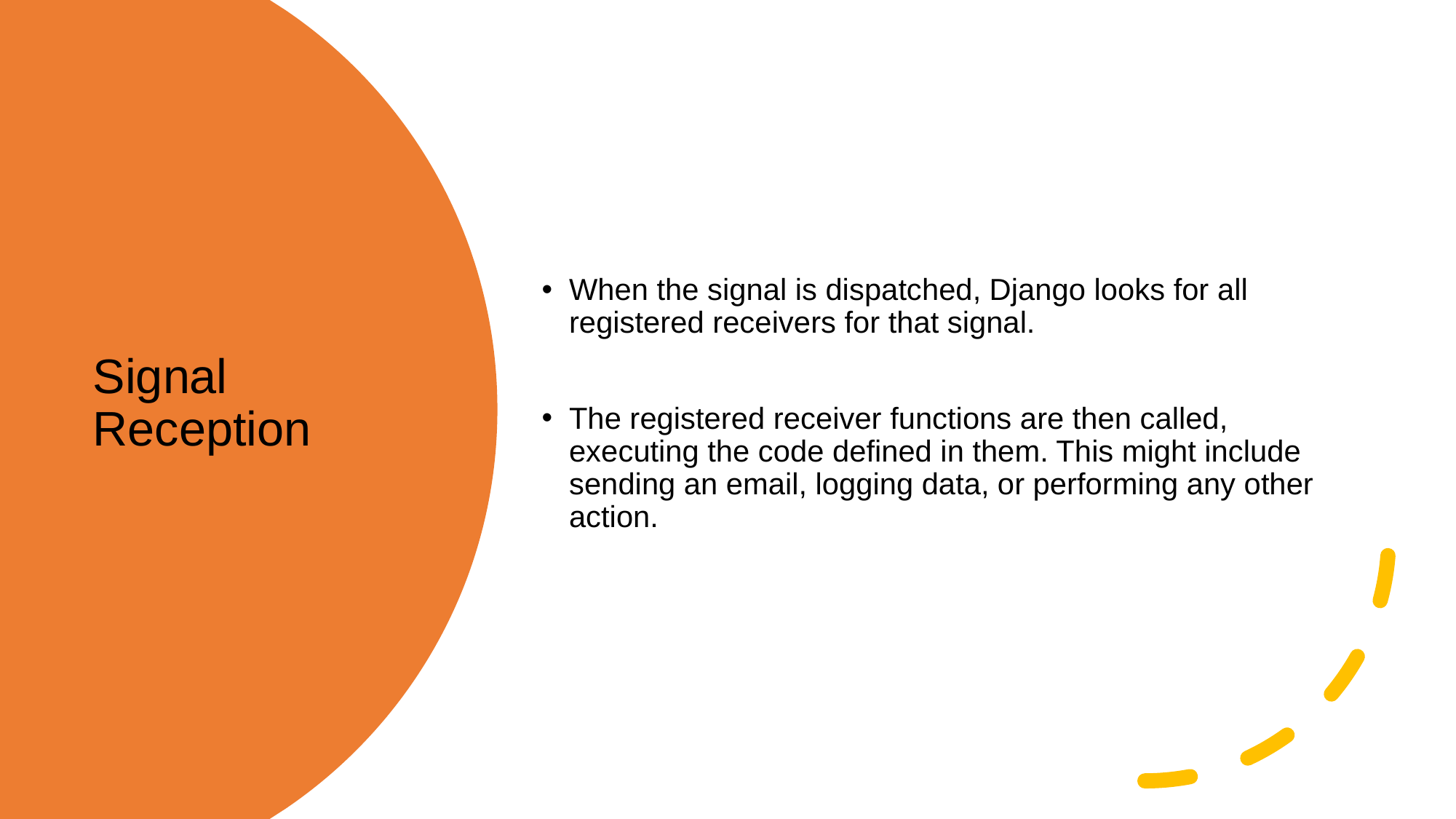

When the signal is dispatched, Django looks for all registered receivers for that signal.

The registered receiver functions are then called, executing the code defined in them. This might include sending an email, logging data, or performing any other action.
# Signal Reception